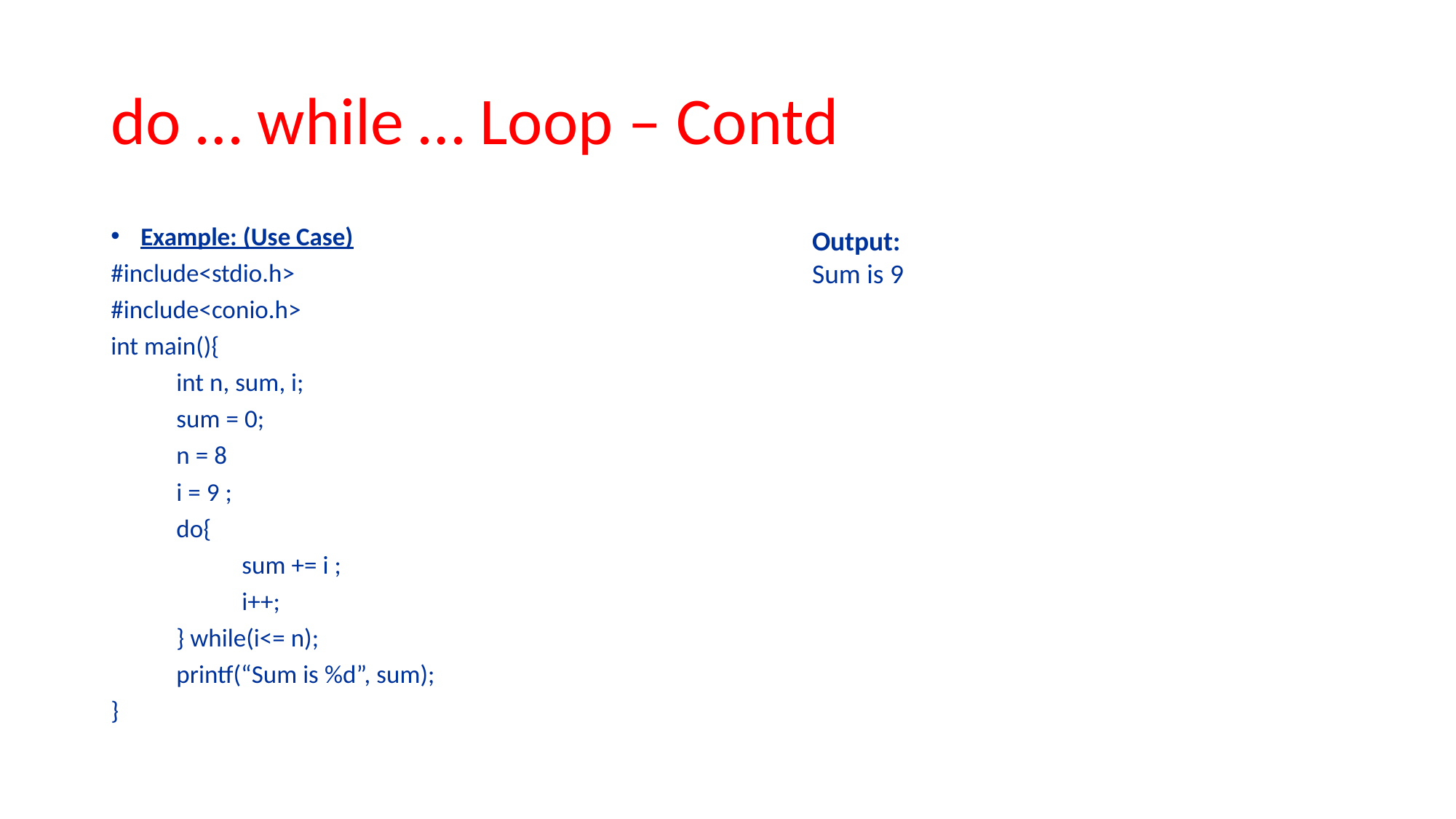

# do … while … Loop – Contd
Example: (Use Case)
#include<stdio.h>
#include<conio.h>
int main(){
	int n, sum, i;
	sum = 0;
	n = 8
	i = 9 ;
	do{
		sum += i ;
		i++;
	} while(i<= n);
	printf(“Sum is %d”, sum);
}

Output:
Sum is 9